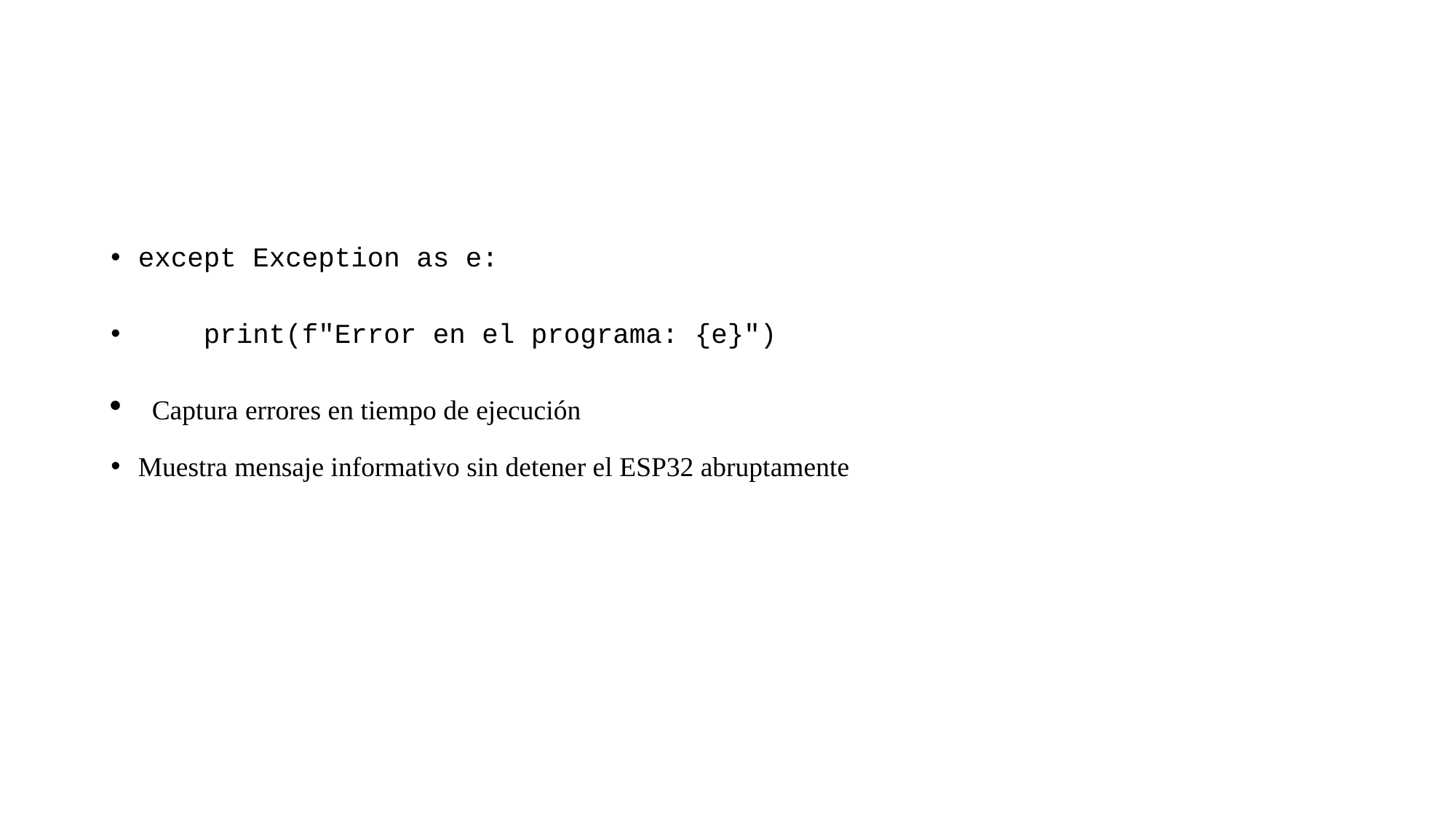

#
except Exception as e:
    print(f"Error en el programa: {e}")
Captura errores en tiempo de ejecución
Muestra mensaje informativo sin detener el ESP32 abruptamente